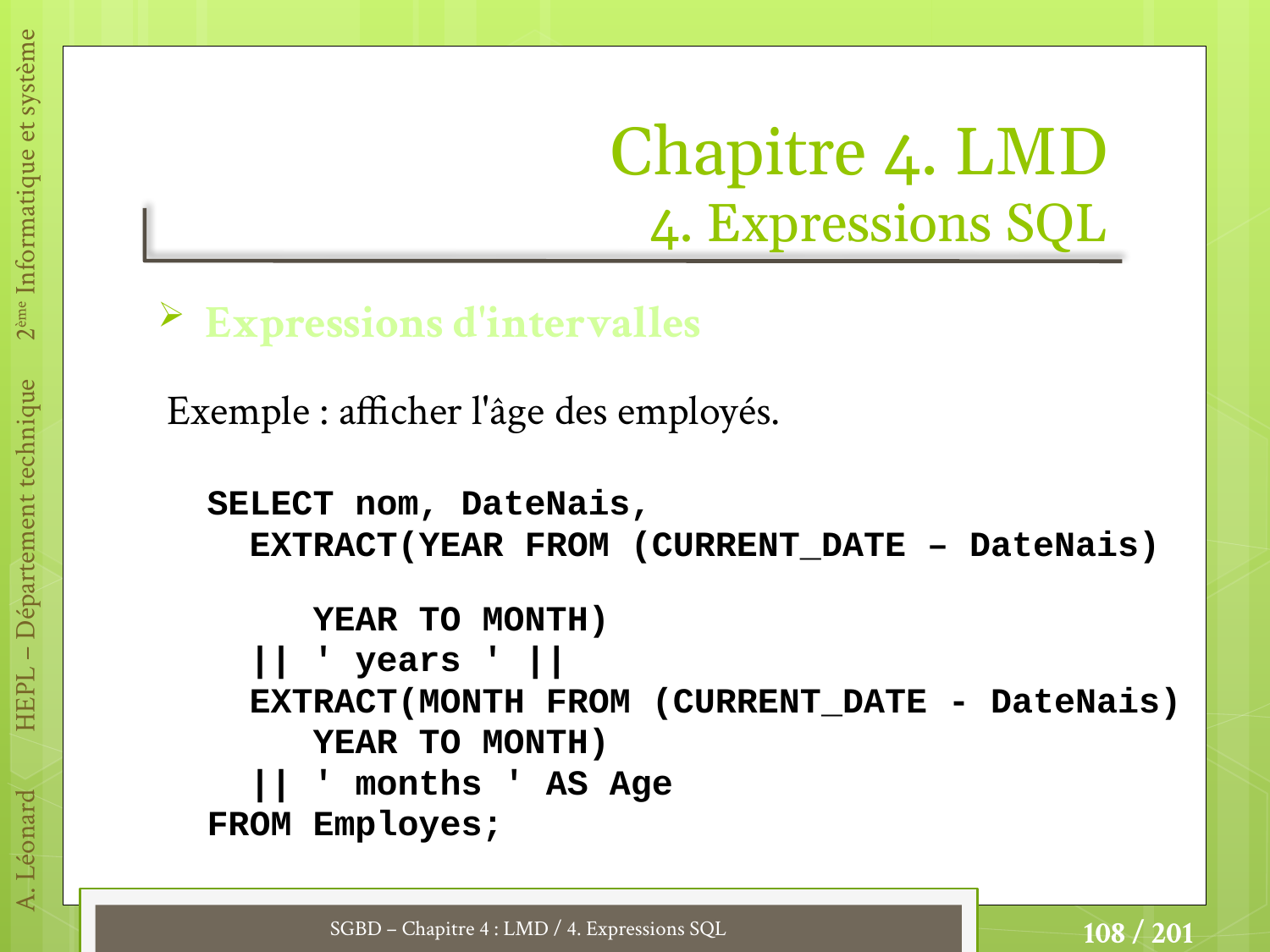

# Chapitre 4. LMD 4. Expressions SQL
Expressions d'intervalles

Exemple : afficher l'âge des employés.

SELECT nom, DateNais,
  EXTRACT(YEAR FROM (CURRENT_DATE – DateNais)
     YEAR TO MONTH)
  || ' years ' ||
  EXTRACT(MONTH FROM (CURRENT_DATE - DateNais)
     YEAR TO MONTH)
  || ' months ' AS Age
FROM Employes;

SGBD – Chapitre 4 : LMD / 4. Expressions SQL